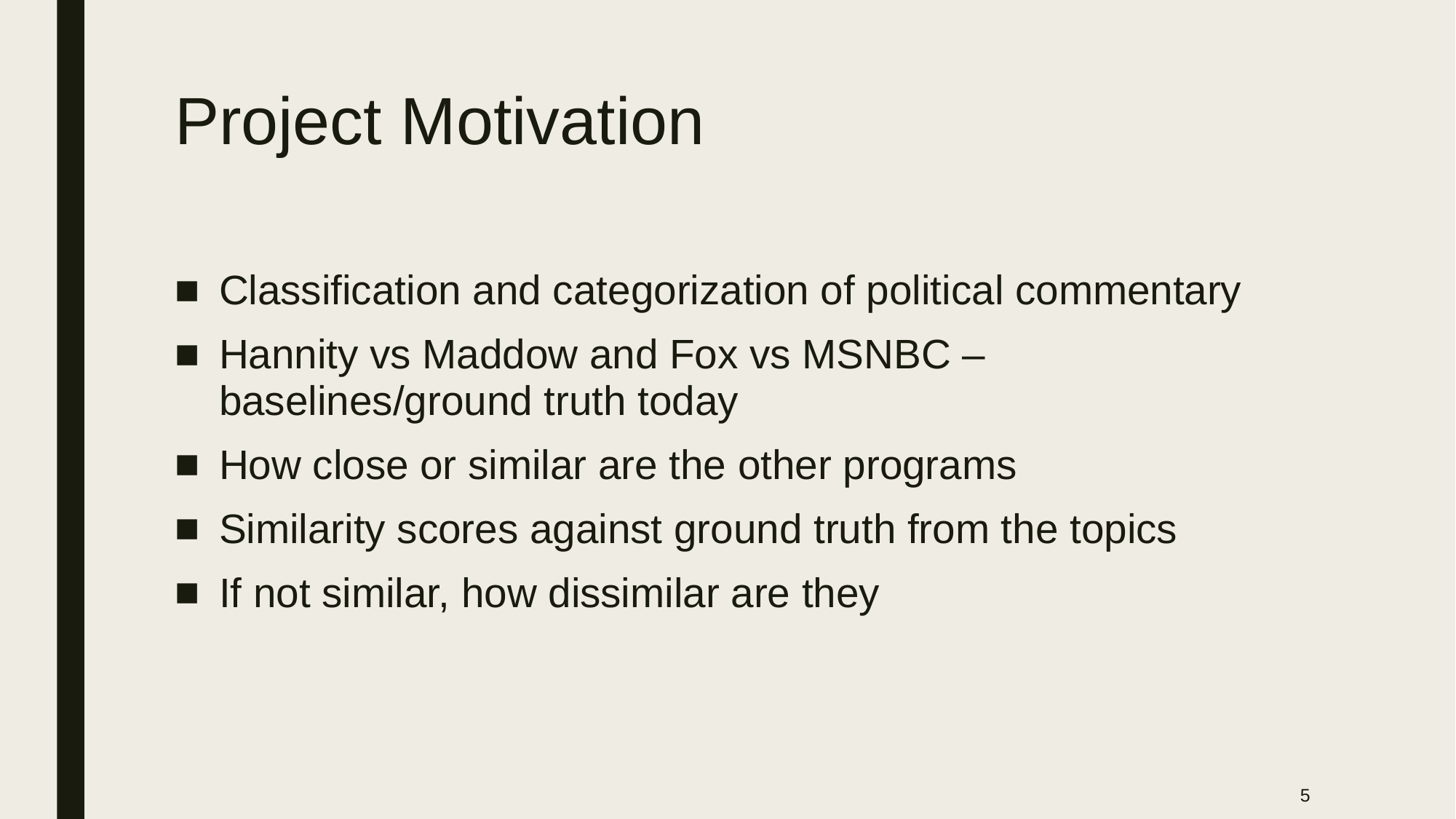

# Project Motivation

Classification and categorization of political commentary
Hannity vs Maddow and Fox vs MSNBC – baselines/ground truth today
How close or similar are the other programs
Similarity scores against ground truth from the topics
If not similar, how dissimilar are they
5